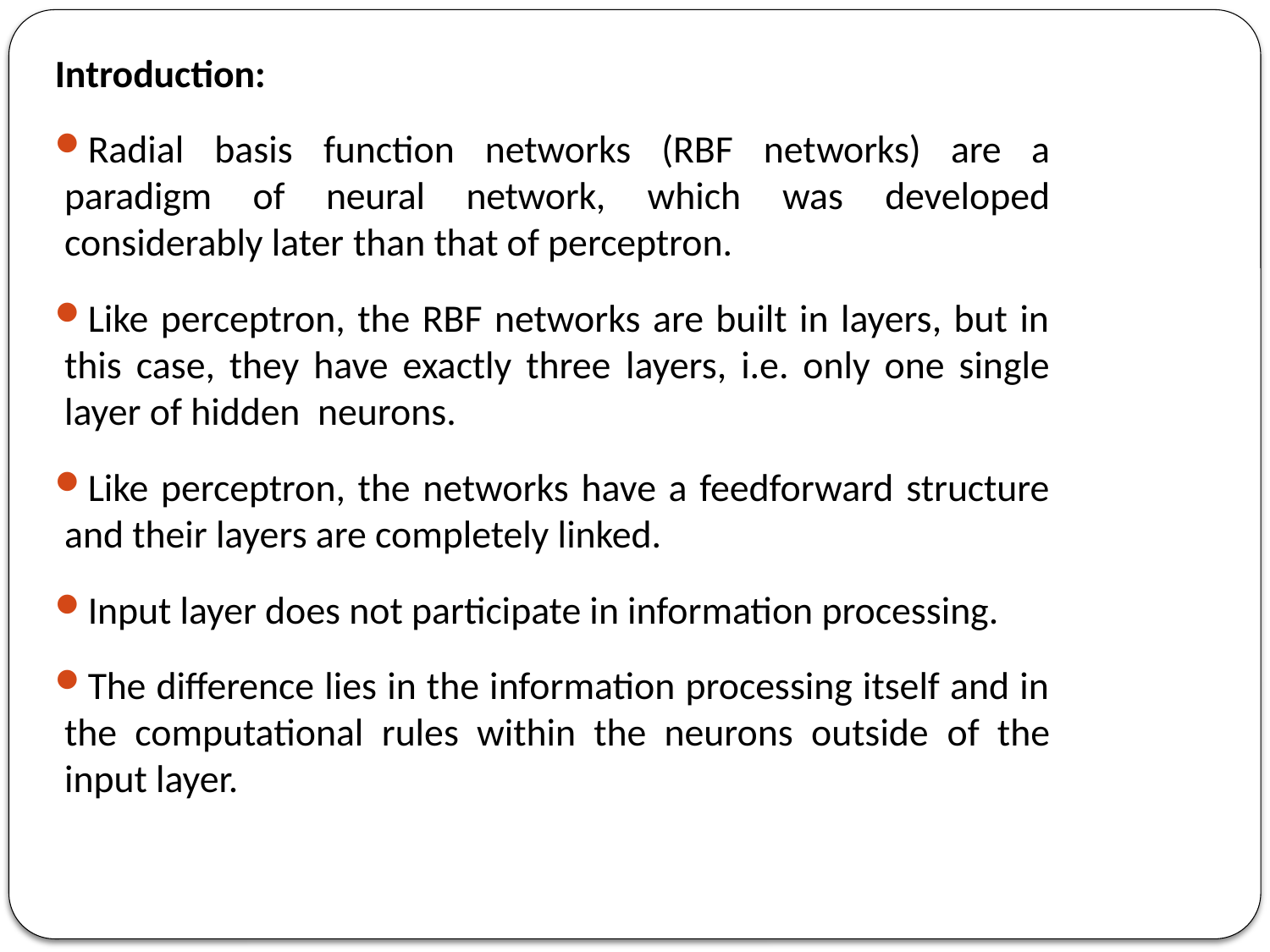

Introduction:
Radial basis function networks (RBF networks) are a paradigm of neural network, which was developed considerably later than that of perceptron.
Like perceptron, the RBF networks are built in layers, but in this case, they have exactly three layers, i.e. only one single layer of hidden  neurons.
Like perceptron, the networks have a feedforward structure and their layers are completely linked.
Input layer does not participate in information processing.
The difference lies in the information processing itself and in the computational rules within the neurons outside of the input layer.